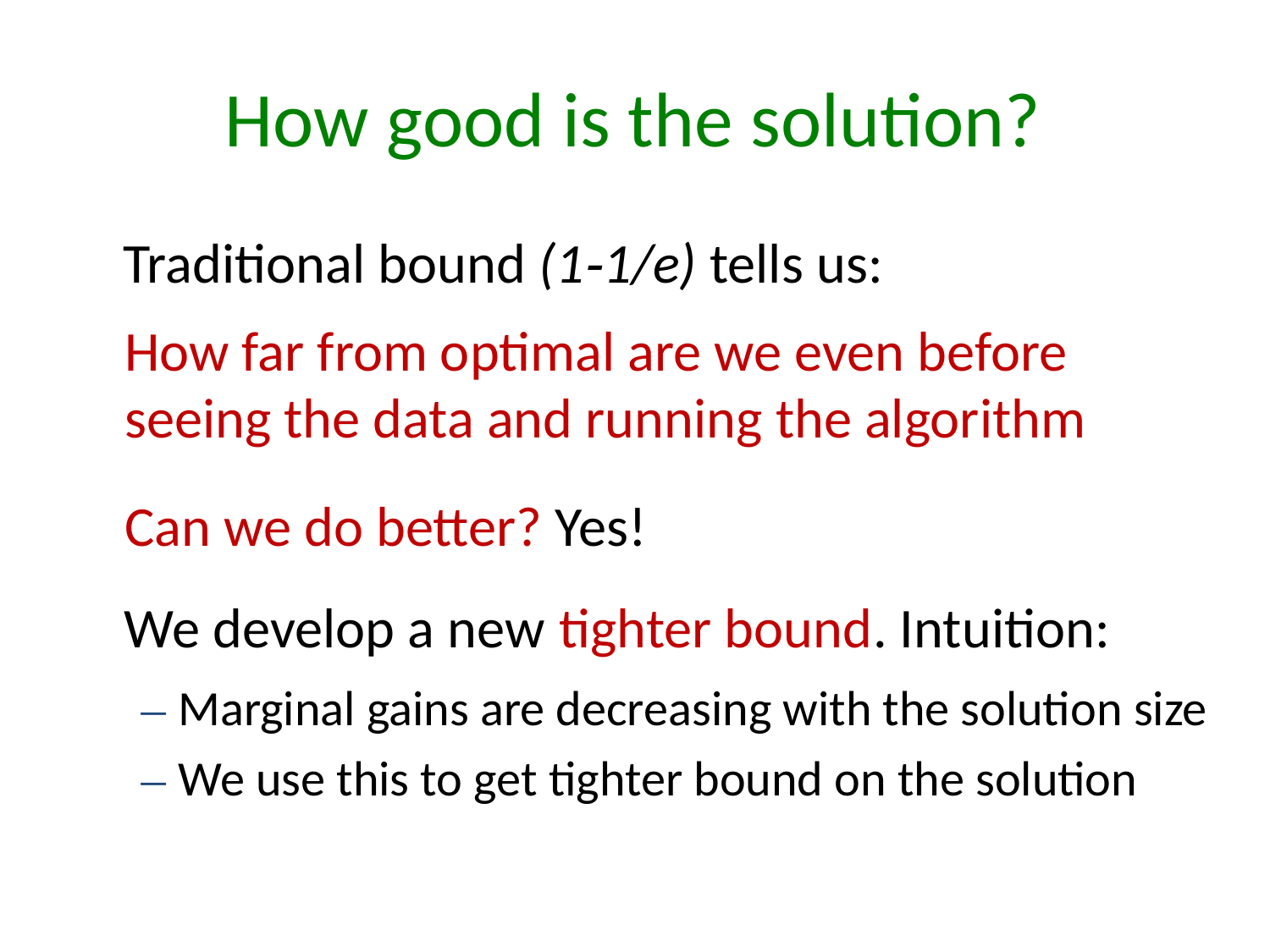

How good is the solution?
Traditional bound (1‐1/e) tells us:
How far from optimal are we even before
seeing the data and running the algorithm

Can we do better? Yes!
We develop a new tighter bound. Intuition:
– Marginal gains are decreasing with the solution size

– We use this to get tighter bound on the solution